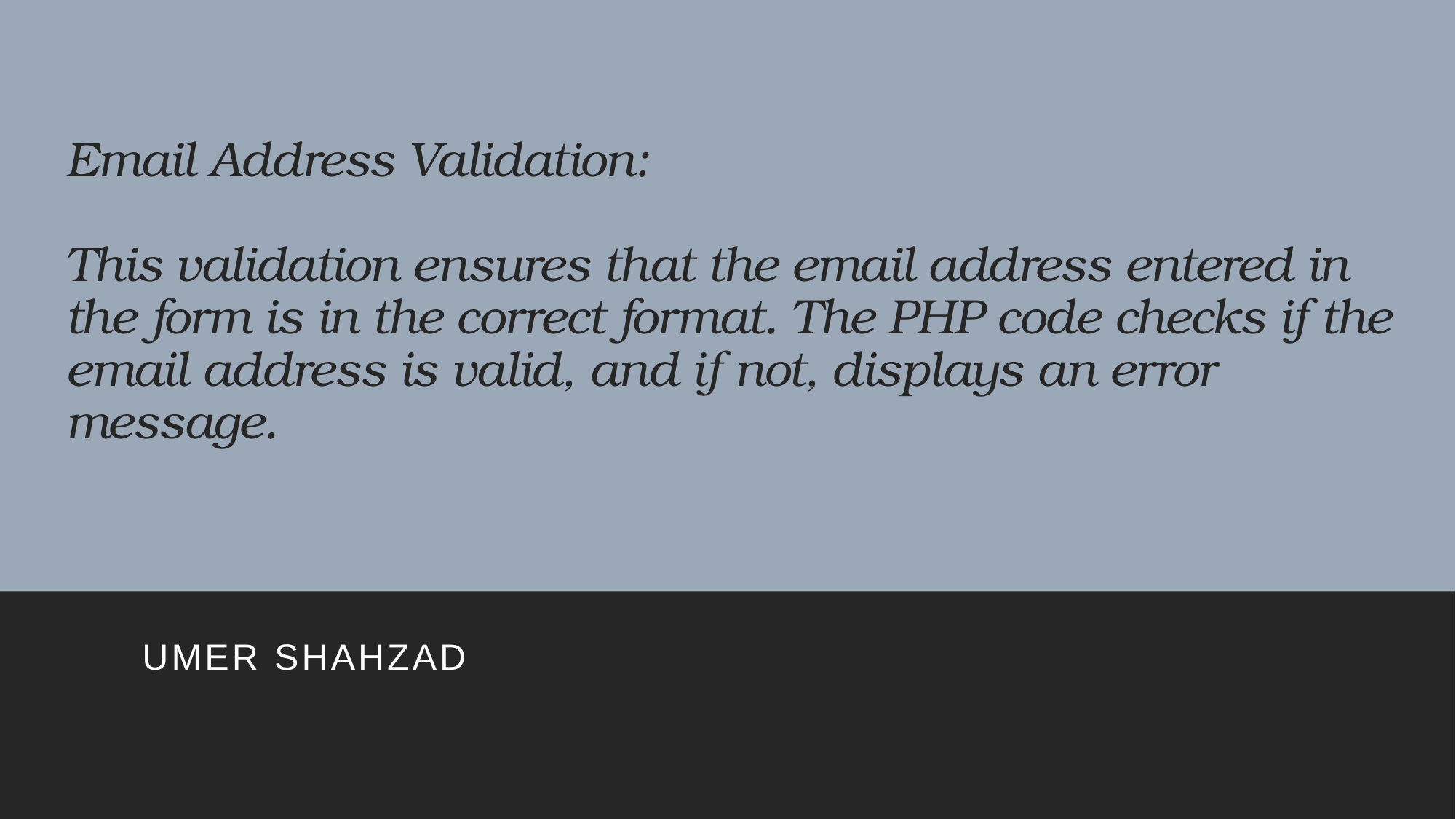

# Email Address Validation: This validation ensures that the email address entered in the form is in the correct format. The PHP code checks if the email address is valid, and if not, displays an error message.

Umer Shahzad